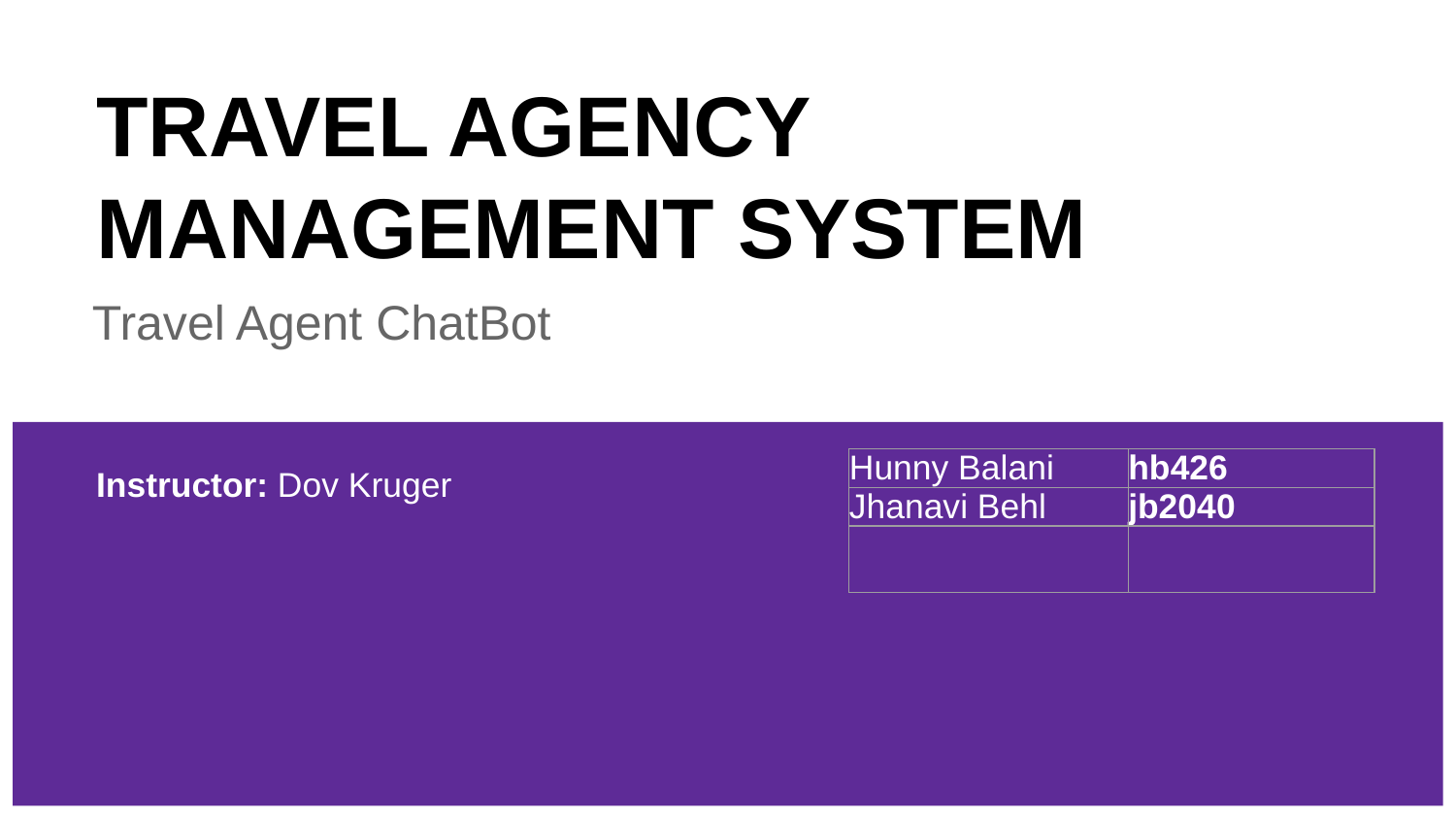

# TRAVEL AGENCY MANAGEMENT SYSTEM
Travel Agent ChatBot
Instructor: Dov Kruger
| Hunny Balani | hb426 |
| --- | --- |
| Jhanavi Behl | jb2040 |
|  |  |